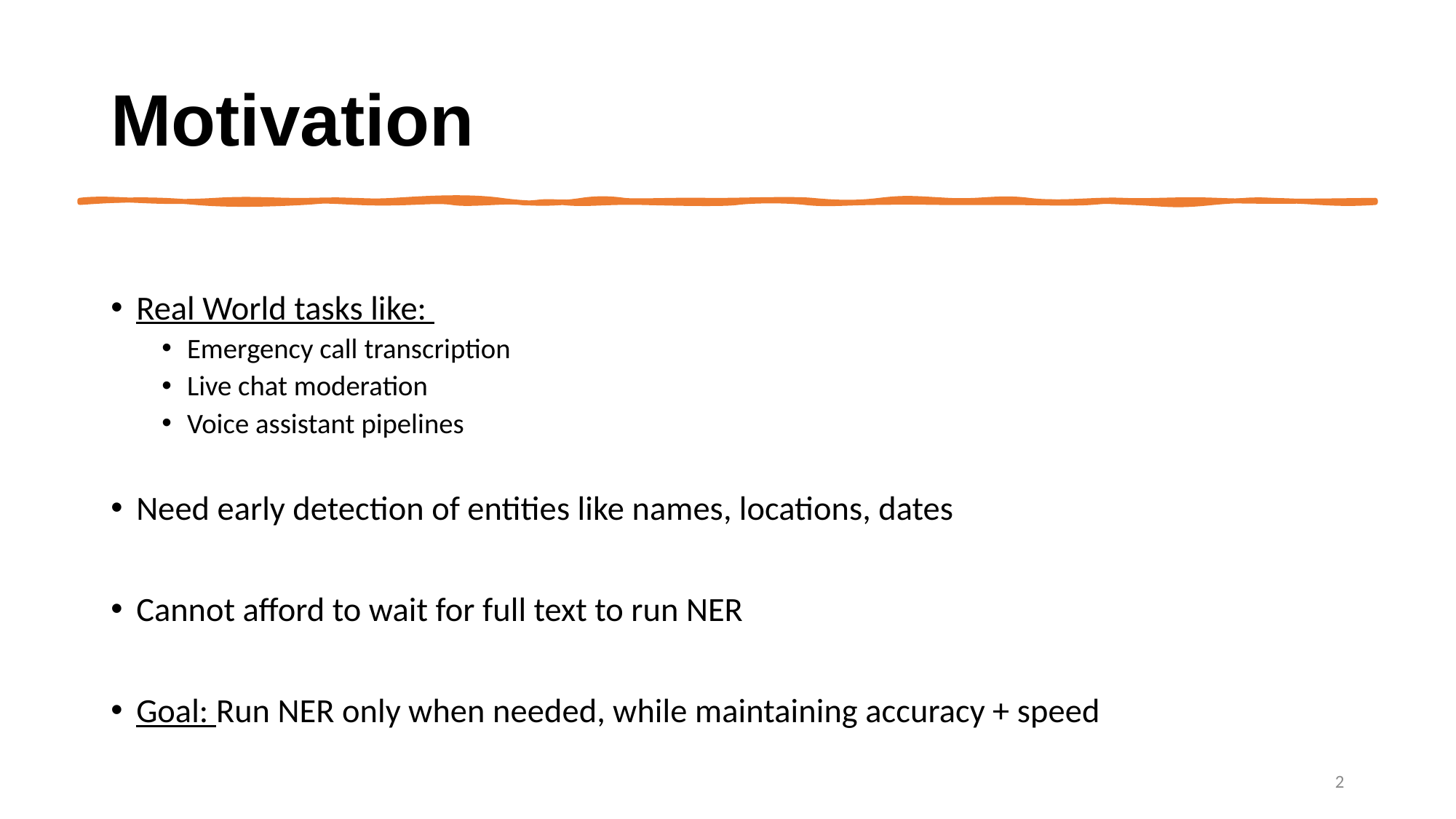

# Motivation

Real World tasks like:
Emergency call transcription
Live chat moderation
Voice assistant pipelines

Need early detection of entities like names, locations, dates

Cannot afford to wait for full text to run NER

Goal: Run NER only when needed, while maintaining accuracy + speed

2